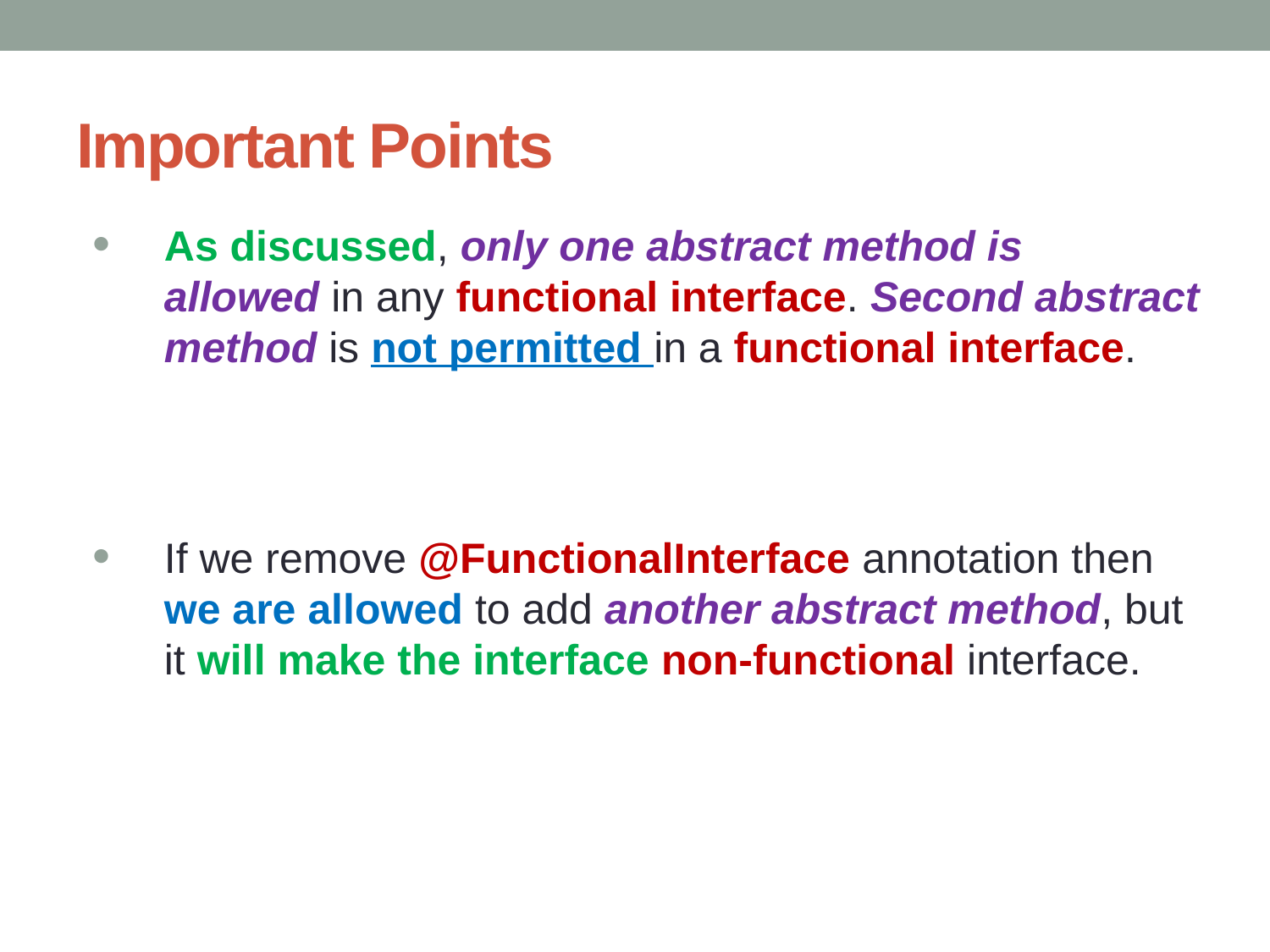

# Important Points
As discussed, only one abstract method is allowed in any functional interface. Second abstract method is not permitted in a functional interface.

If we remove @FunctionalInterface annotation then we are allowed to add another abstract method, but it will make the interface non-functional interface.